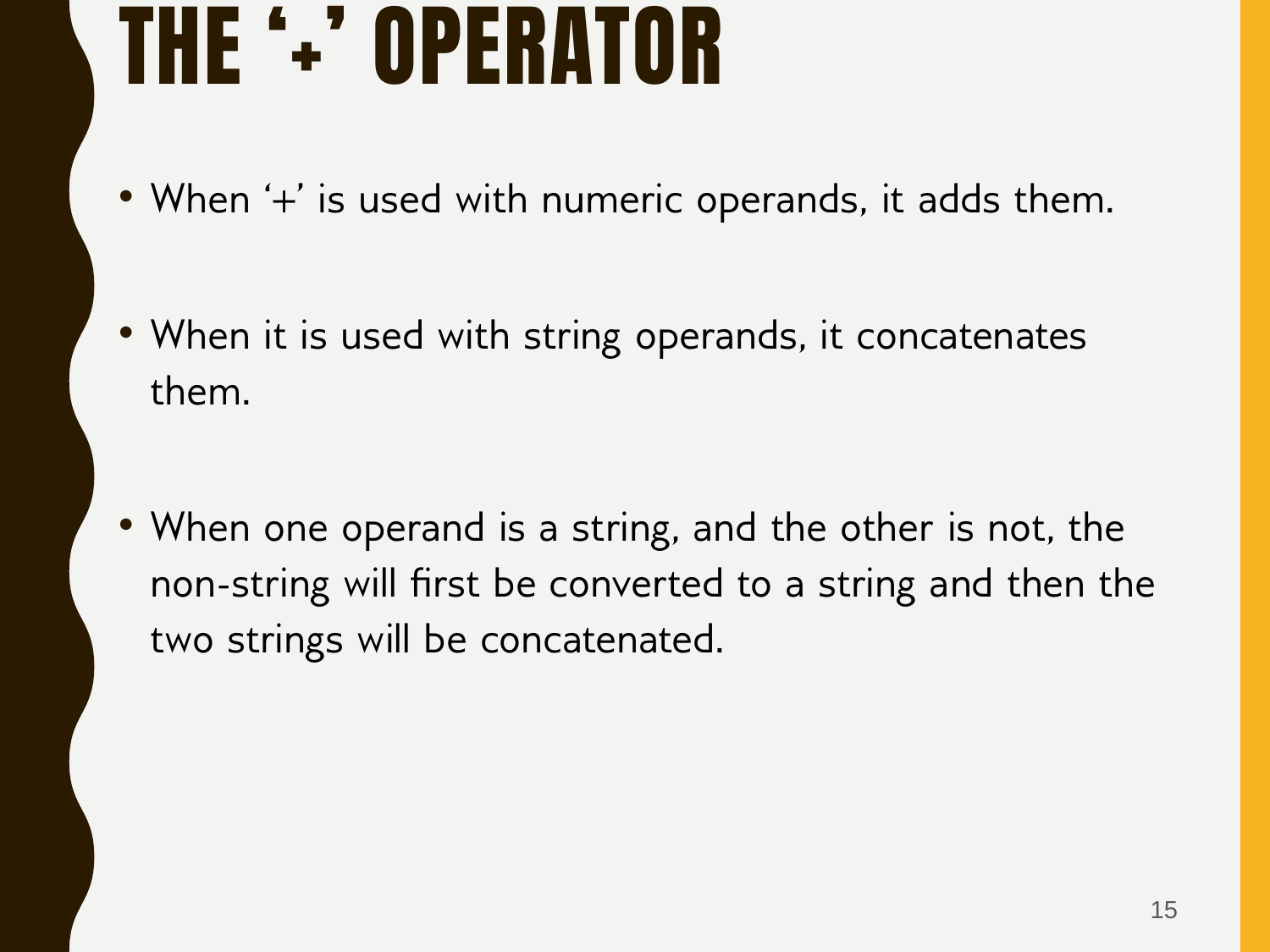

# The ‘+’ Operator
When ‘+’ is used with numeric operands, it adds them.

When it is used with string operands, it concatenates them.

When one operand is a string, and the other is not, the non-string will first be converted to a string and then the two strings will be concatenated.
15